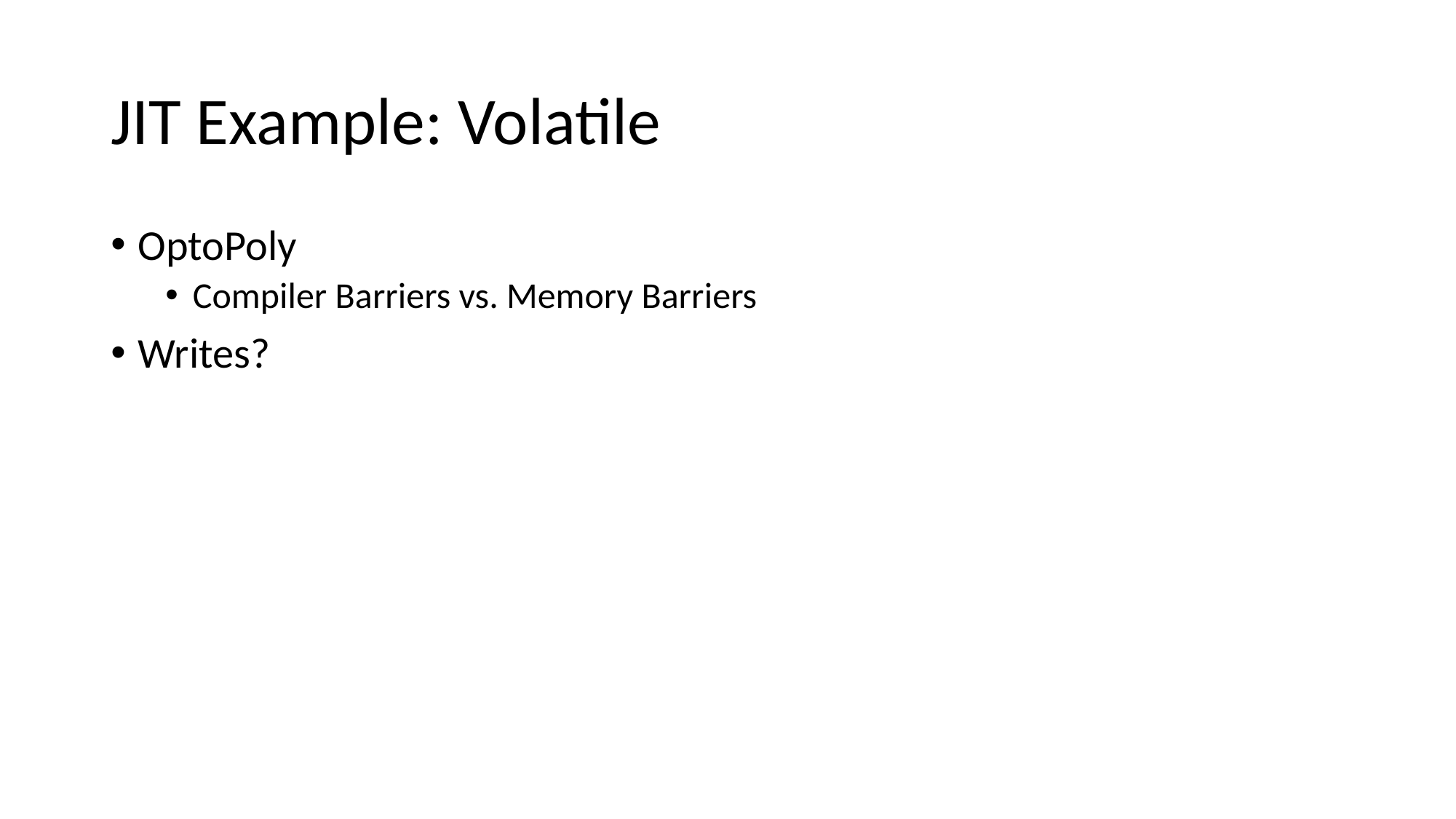

# JIT Example: Volatile
OptoPoly
Compiler Barriers vs. Memory Barriers
Writes?